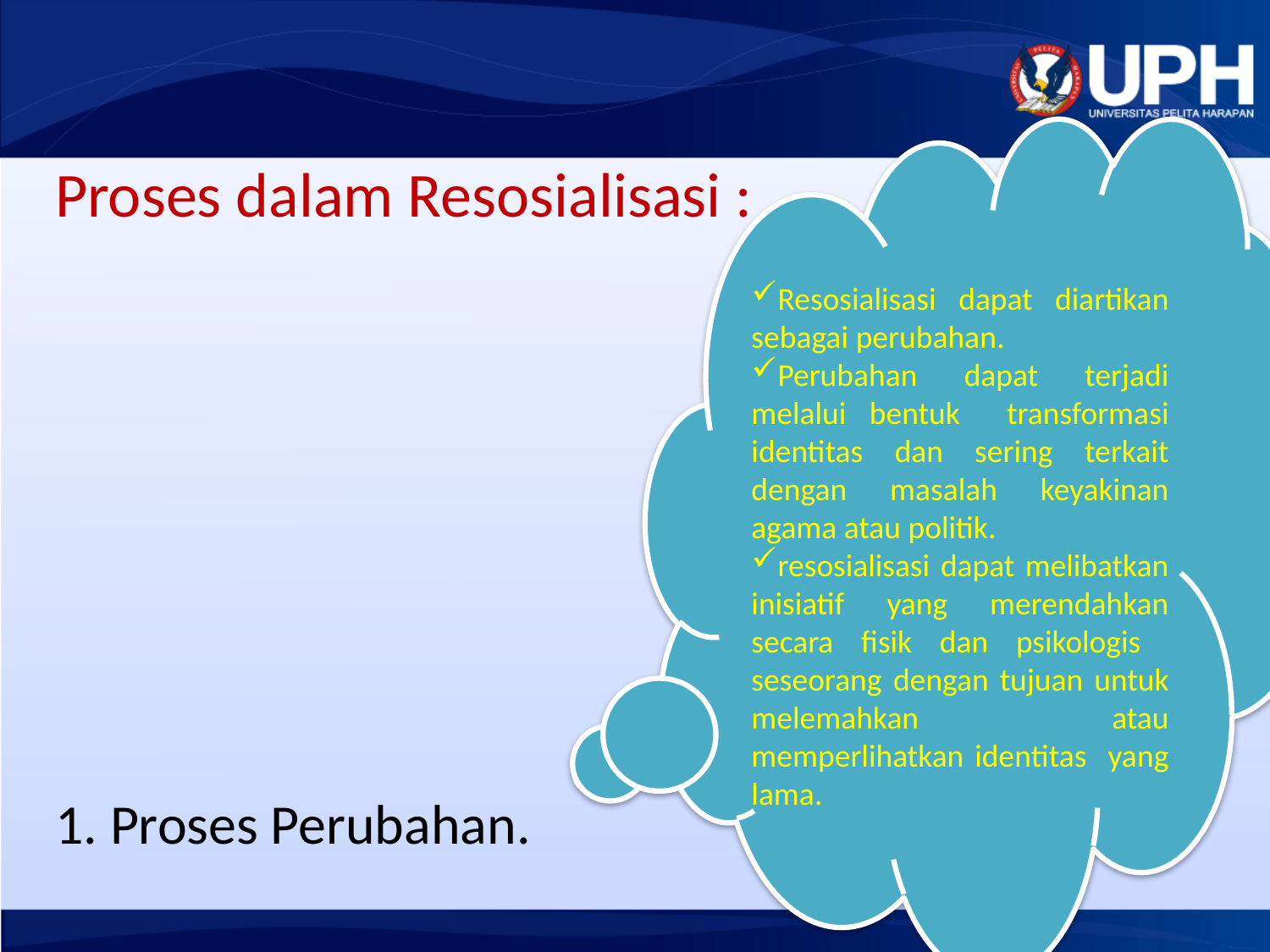

Resosialisasi dapat diartikan sebagai perubahan.
Perubahan dapat terjadi melalui bentuk  transformasi identitas dan sering terkait dengan masalah keyakinan agama atau politik.
resosialisasi dapat melibatkan inisiatif yang merendahkan secara fisik dan psikologis  seseorang dengan tujuan untuk melemahkan atau memperlihatkan identitas  yang lama.
Proses dalam Resosialisasi :

1. Proses Perubahan.